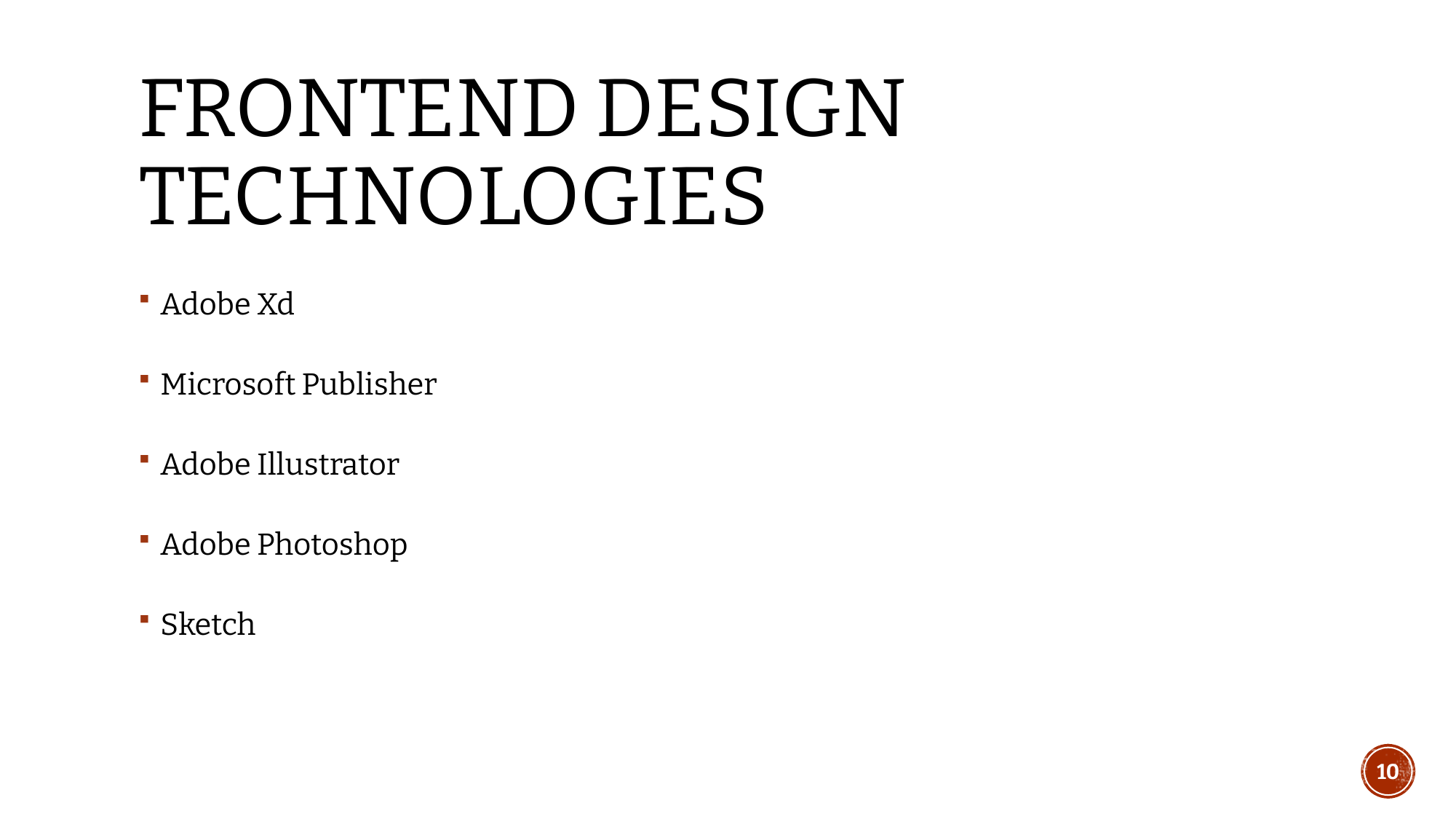

# Frontend design technologies
Adobe Xd
Microsoft Publisher
Adobe Illustrator
Adobe Photoshop
Sketch
10